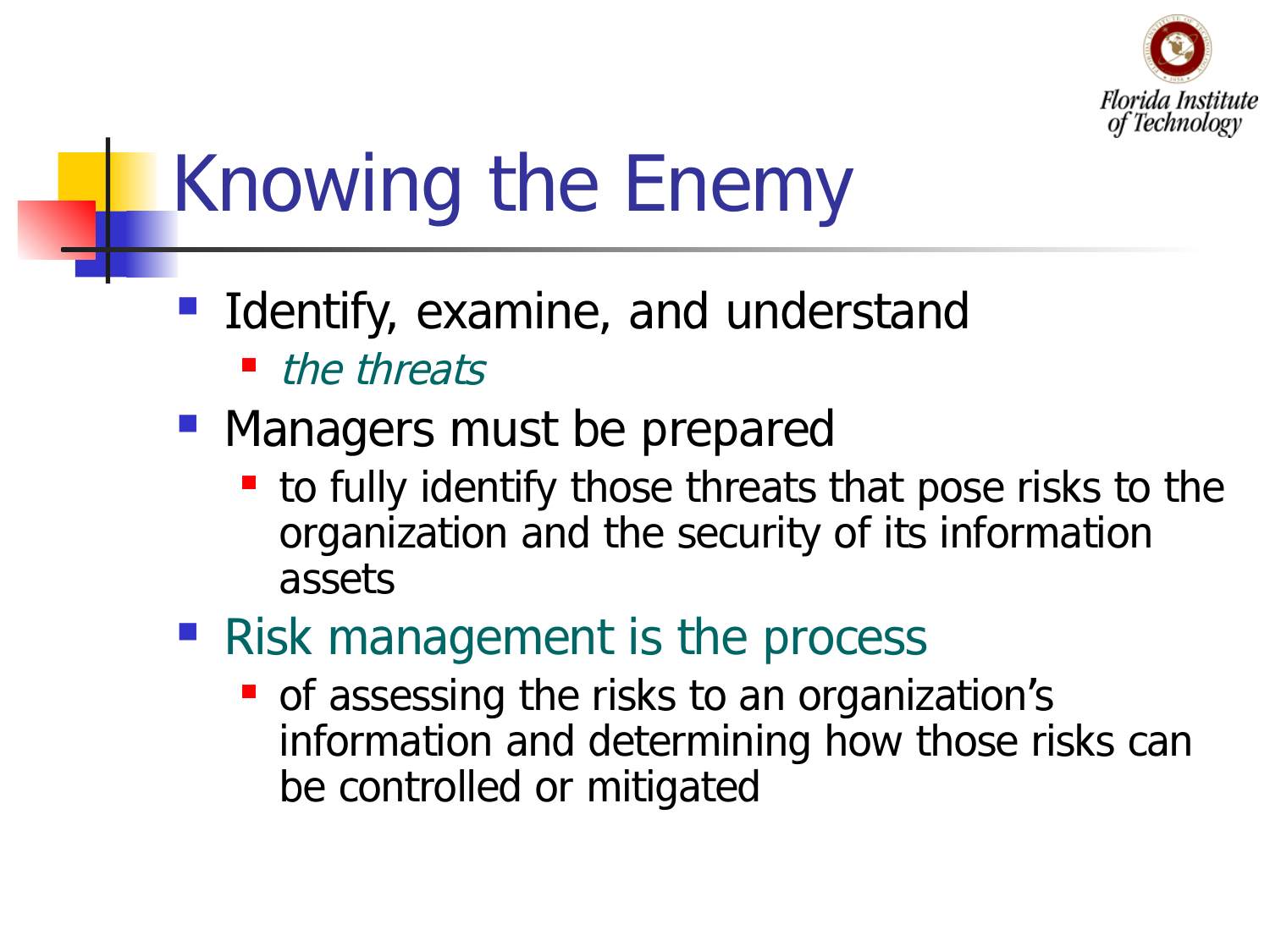

# Knowing the Enemy
Identify, examine, and understand
the threats
Managers must be prepared
to fully identify those threats that pose risks to the organization and the security of its information assets
Risk management is the process
of assessing the risks to an organization’s information and determining how those risks can be controlled or mitigated